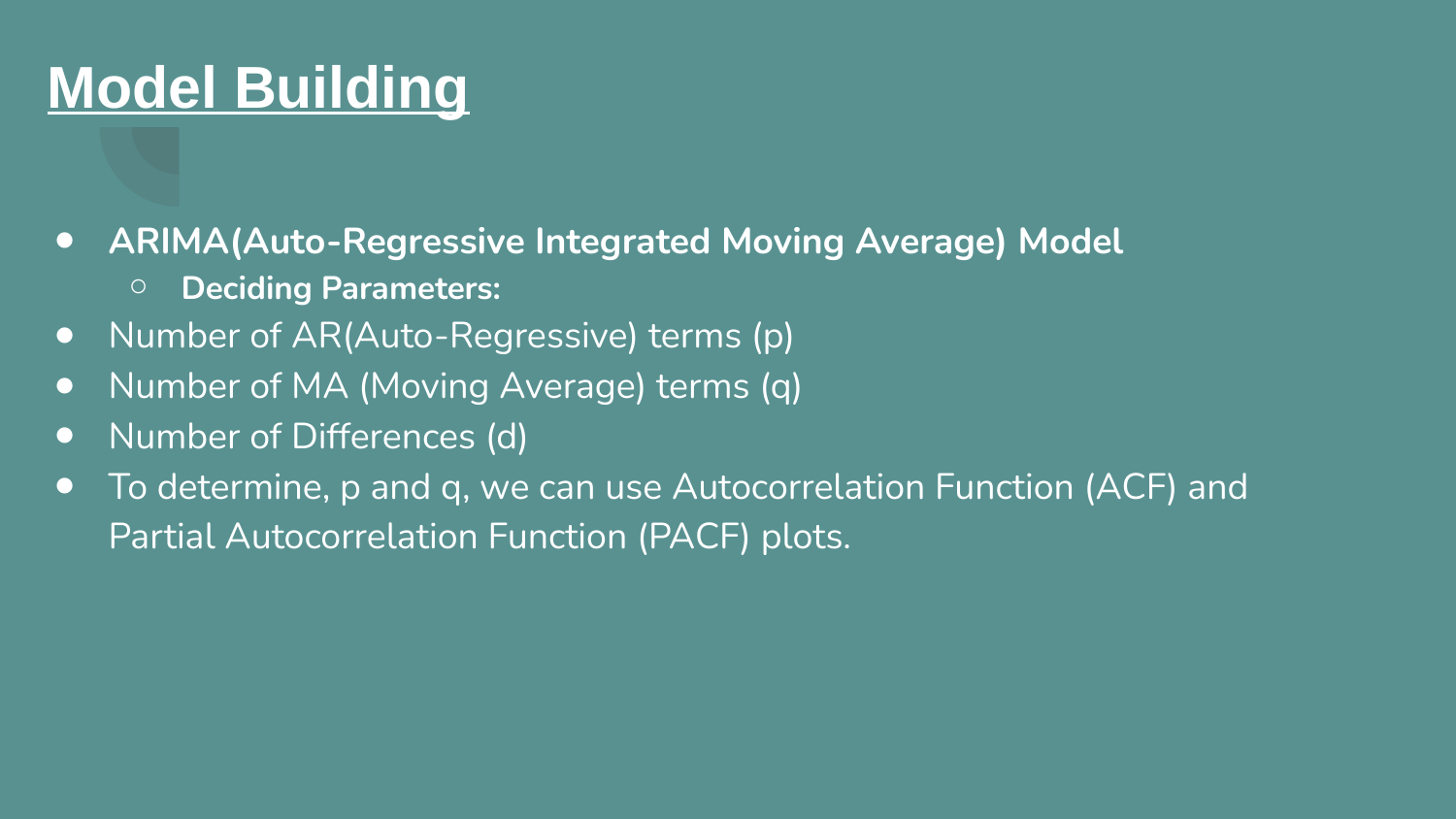

# Model Building
ARIMA(Auto-Regressive Integrated Moving Average) Model
Deciding Parameters:
Number of AR(Auto-Regressive) terms (p)
Number of MA (Moving Average) terms (q)
Number of Differences (d)
To determine, p and q, we can use Autocorrelation Function (ACF) and Partial Autocorrelation Function (PACF) plots.